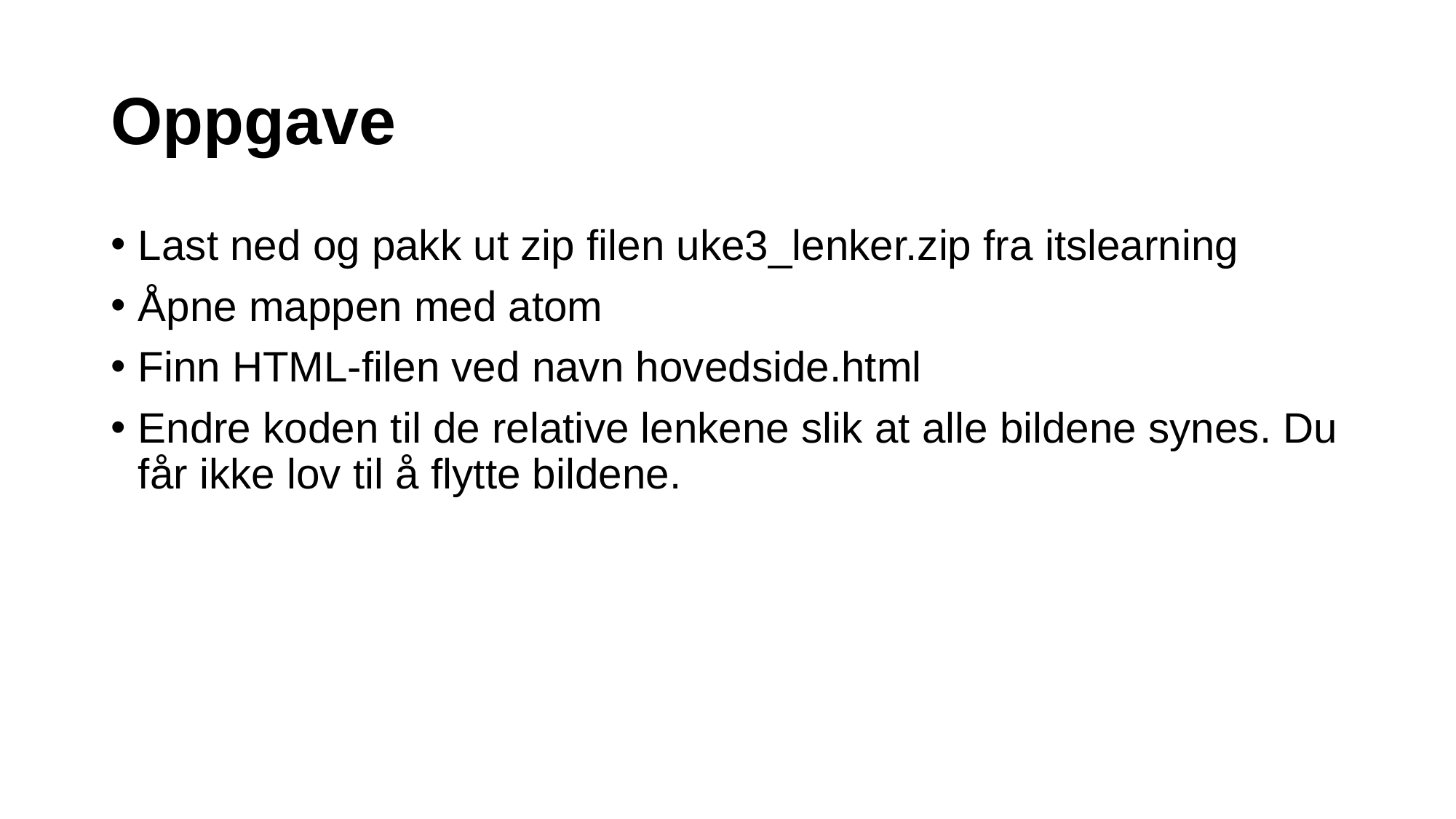

# Oppgave
Last ned og pakk ut zip filen uke3_lenker.zip fra itslearning
Åpne mappen med atom
Finn HTML-filen ved navn hovedside.html
Endre koden til de relative lenkene slik at alle bildene synes. Du får ikke lov til å flytte bildene.